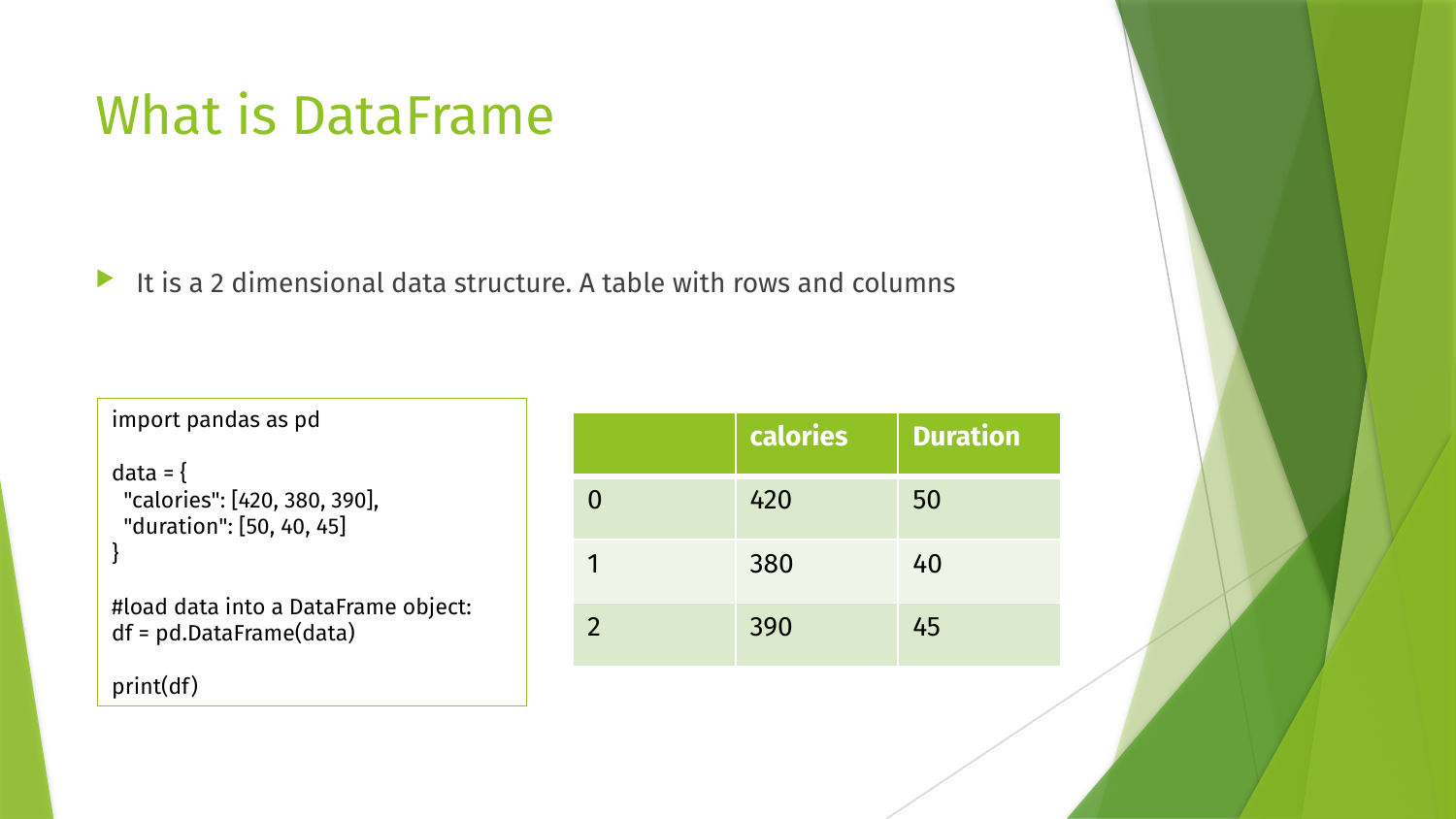

# What is DataFrame
It is a 2 dimensional data structure. A table with rows and columns
import pandas as pd

data = {
  "calories": [420, 380, 390],
  "duration": [50, 40, 45]
}

#load data into a DataFrame object:
df = pd.DataFrame(data)

print(df)
|  | calories | Duration |
| --- | --- | --- |
| 0 | 420 | 50 |
| 1 | 380 | 40 |
| 2 | 390 | 45 |